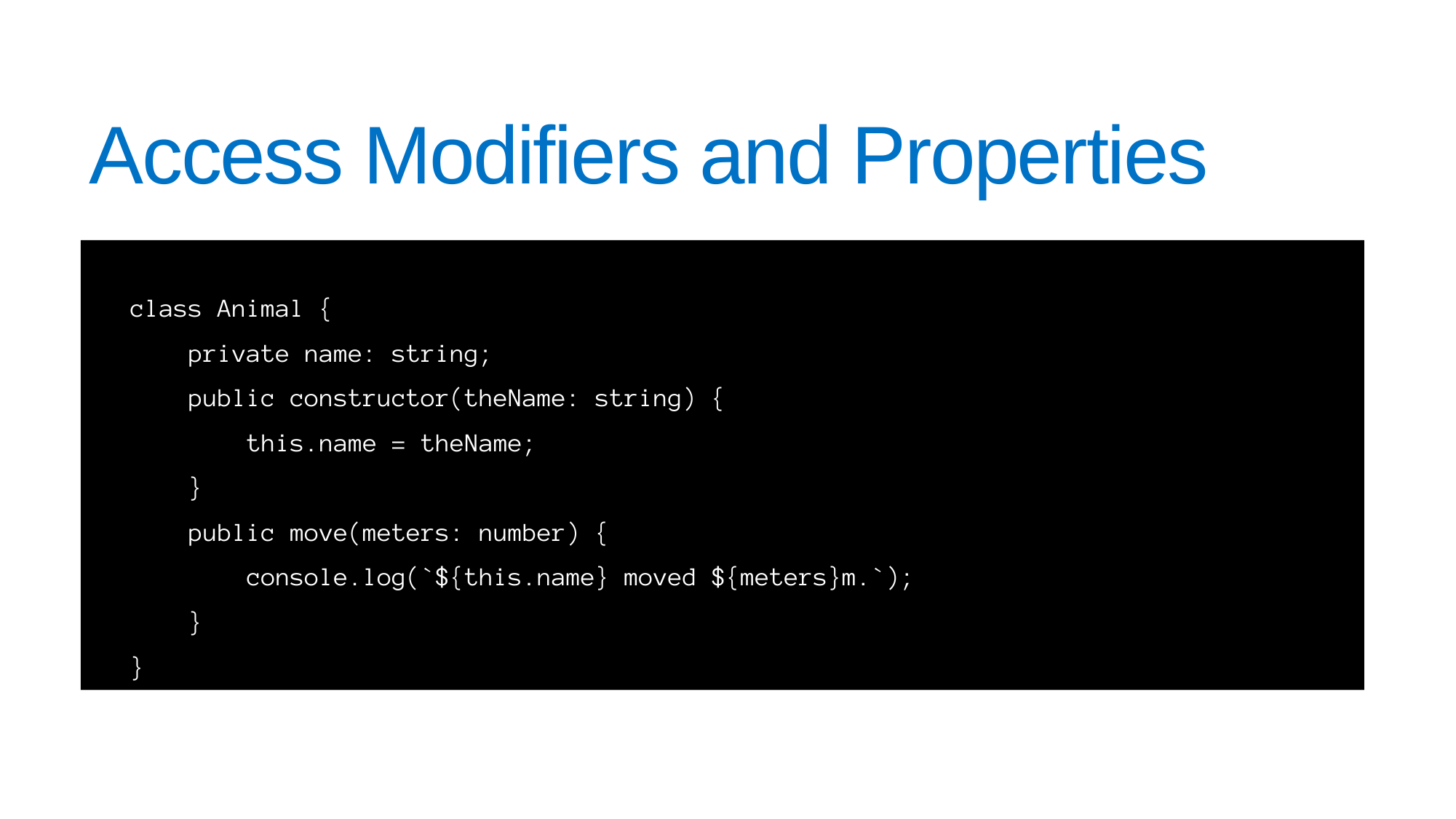

# Access Modifiers and Properties

class Animal {
    private name: string;
    public constructor(theName: string) {
        this.name = theName;
    }
    public move(meters: number) {
        console.log(`${this.name} moved ${meters}m.`);
    }
}